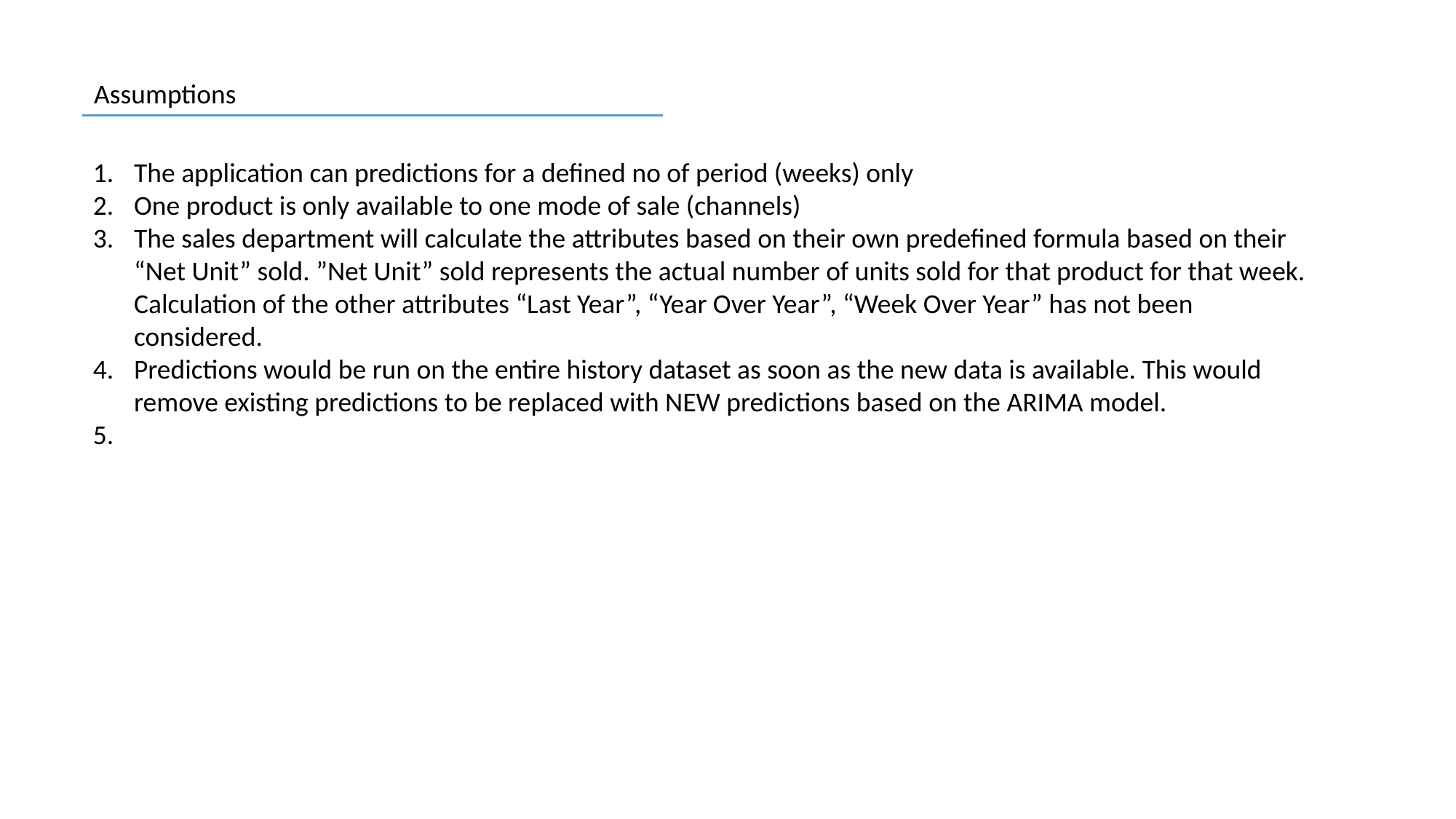

Assumptions
The application can predictions for a defined no of period (weeks) only
One product is only available to one mode of sale (channels)
The sales department will calculate the attributes based on their own predefined formula based on their “Net Unit” sold. ”Net Unit” sold represents the actual number of units sold for that product for that week. Calculation of the other attributes “Last Year”, “Year Over Year”, “Week Over Year” has not been considered.
Predictions would be run on the entire history dataset as soon as the new data is available. This would remove existing predictions to be replaced with NEW predictions based on the ARIMA model.